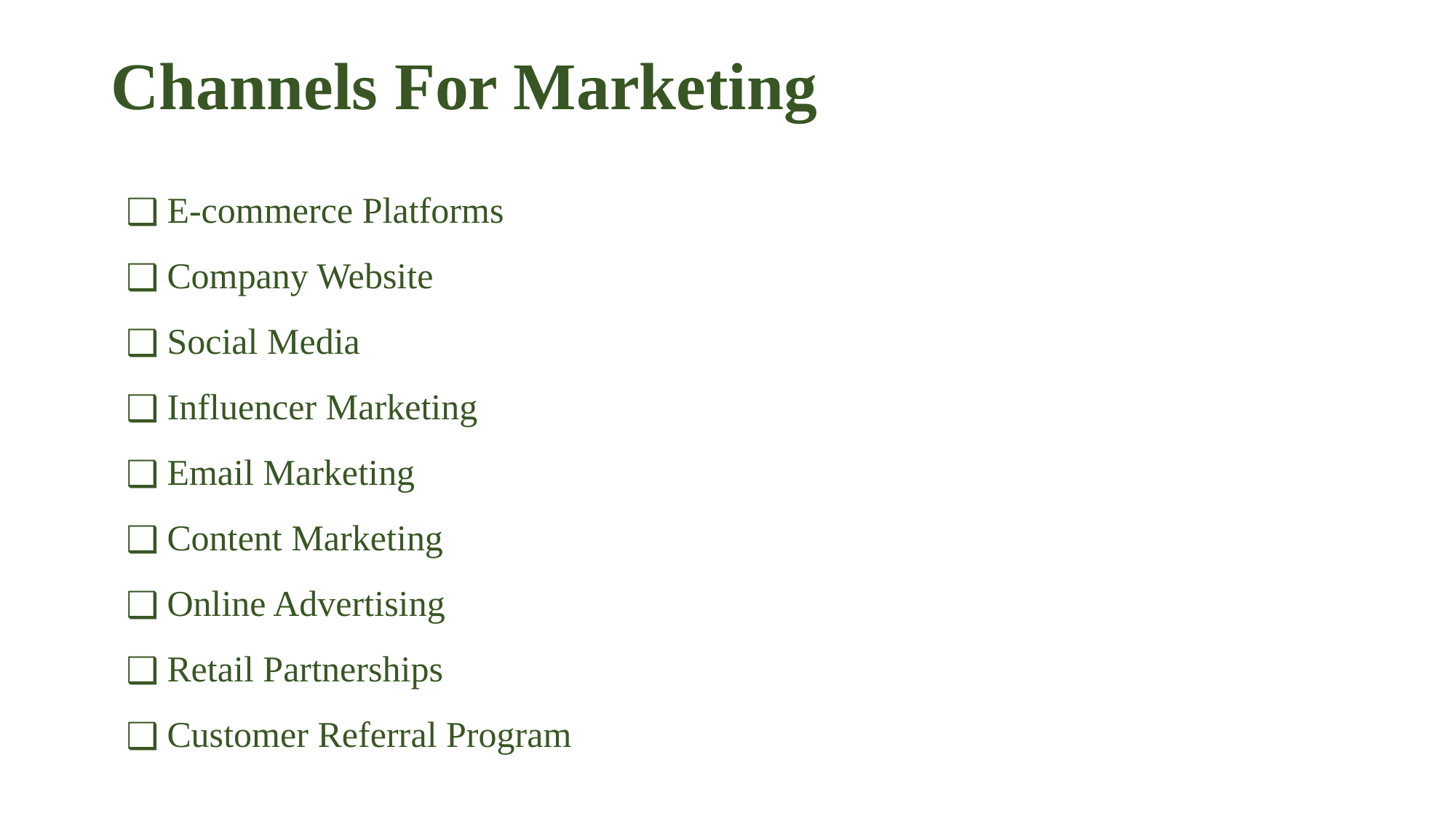

# Channels For Marketing
E-commerce Platforms
Company Website
Social Media
Influencer Marketing
Email Marketing
Content Marketing
Online Advertising
Retail Partnerships
Customer Referral Program